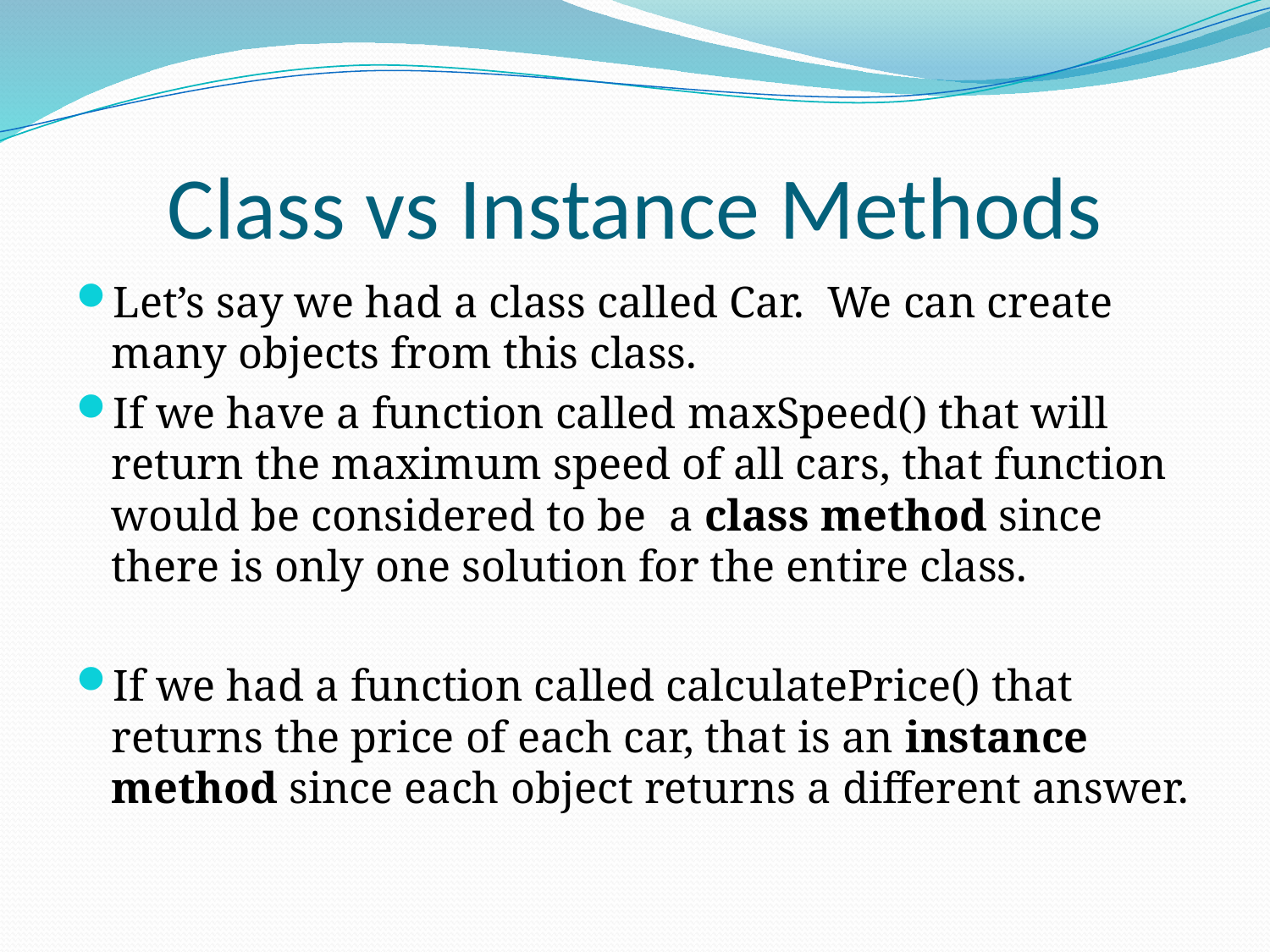

# Class vs Instance Methods
Let’s say we had a class called Car.  We can create many objects from this class.
If we have a function called maxSpeed() that will return the maximum speed of all cars, that function would be considered to be  a class method since there is only one solution for the entire class.

If we had a function called calculatePrice() that returns the price of each car, that is an instance method since each object returns a different answer.